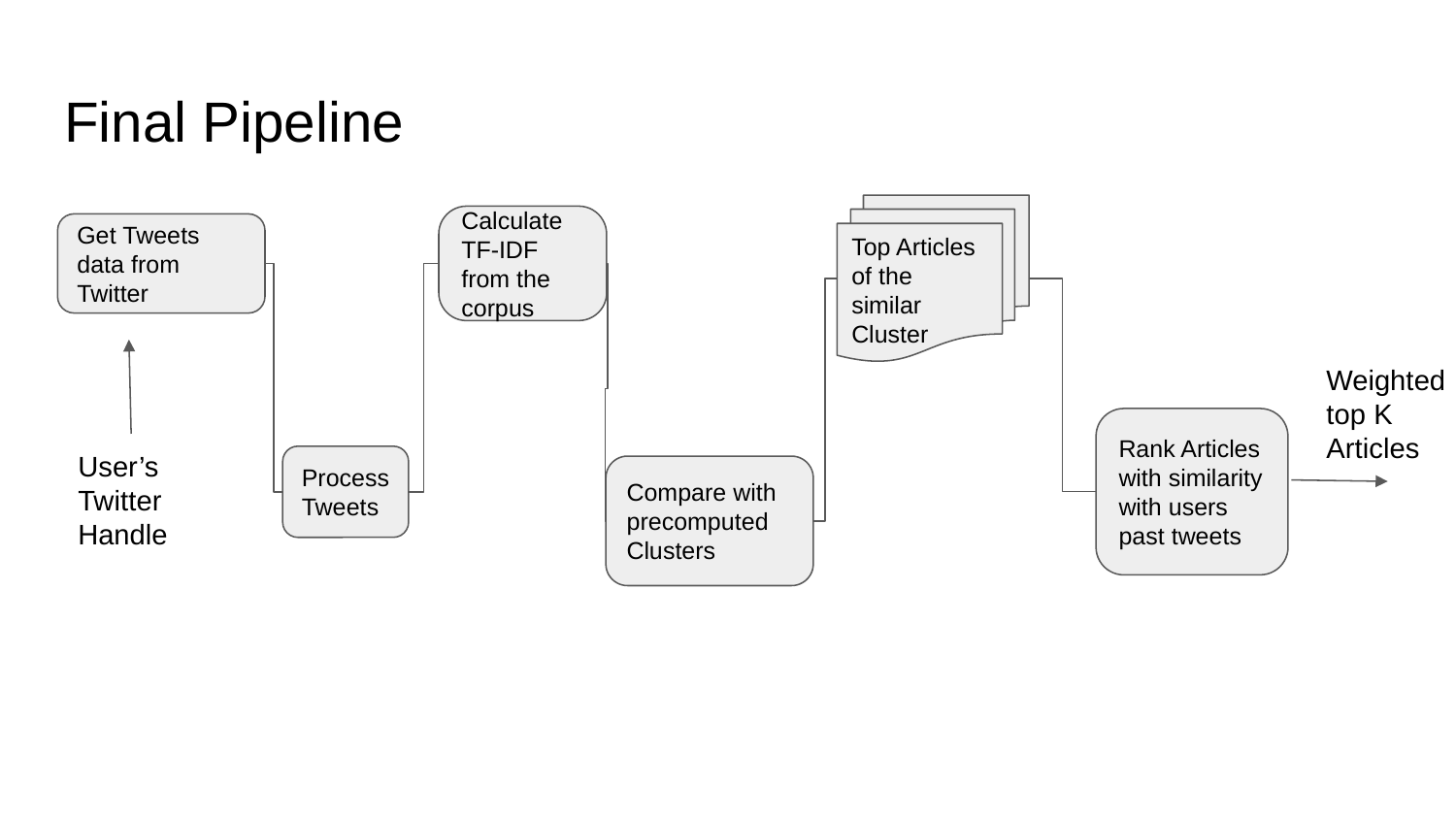

# Final Pipeline
Top Articles of the similar  Cluster
Calculate TF-IDF from the corpus
Get Tweets data from Twitter
Weighted top K Articles
Rank Articles with similarity with users past tweets
User’s Twitter Handle
Process Tweets
Compare with precomputed Clusters